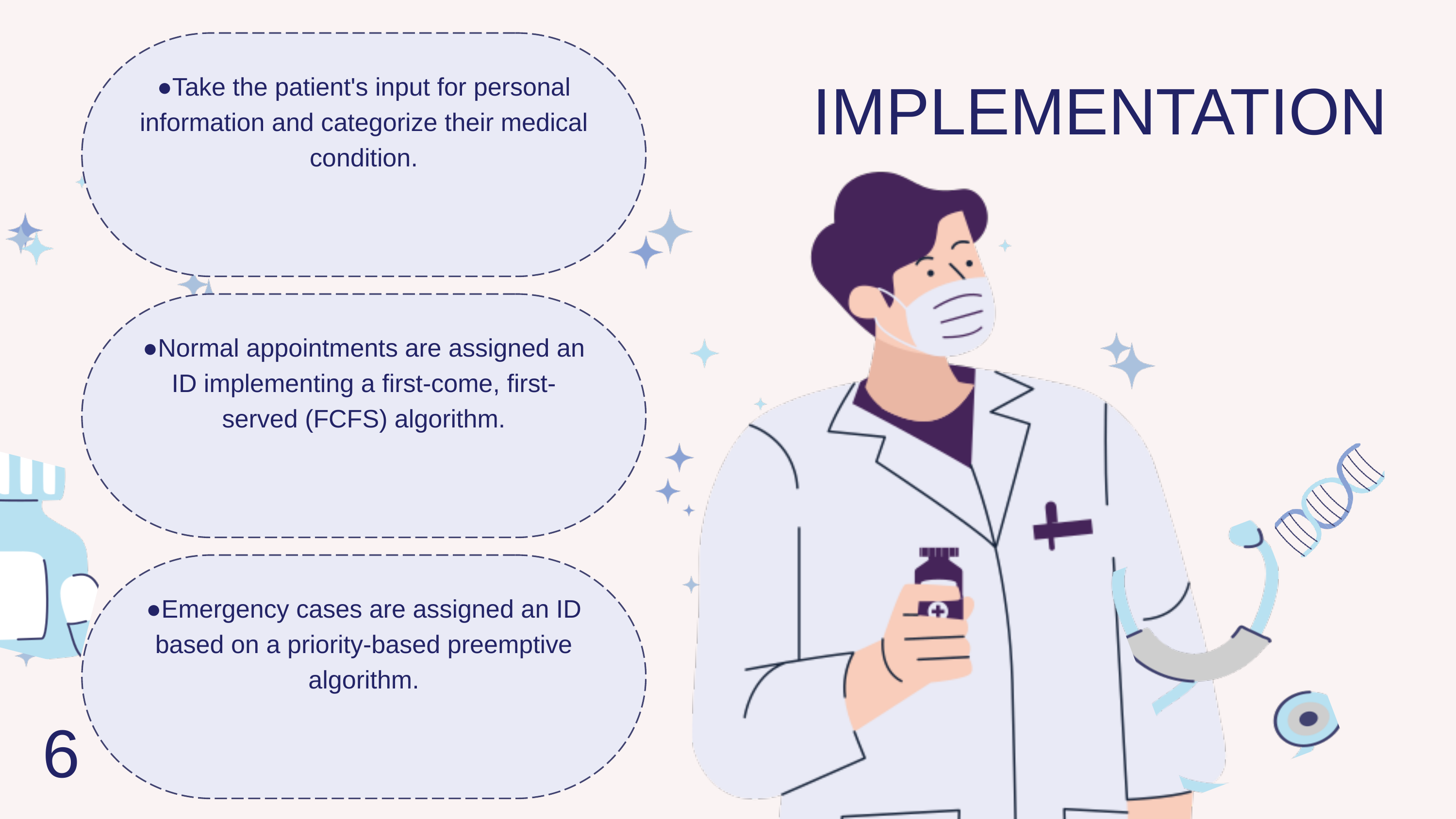

IMPLEMENTATION
●Take the patient's input for personal information and categorize their medical condition.

●Normal appointments are assigned an ID implementing a first-come, first-served (FCFS) algorithm.

●Emergency cases are assigned an ID based on a priority-based preemptive algorithm.

6